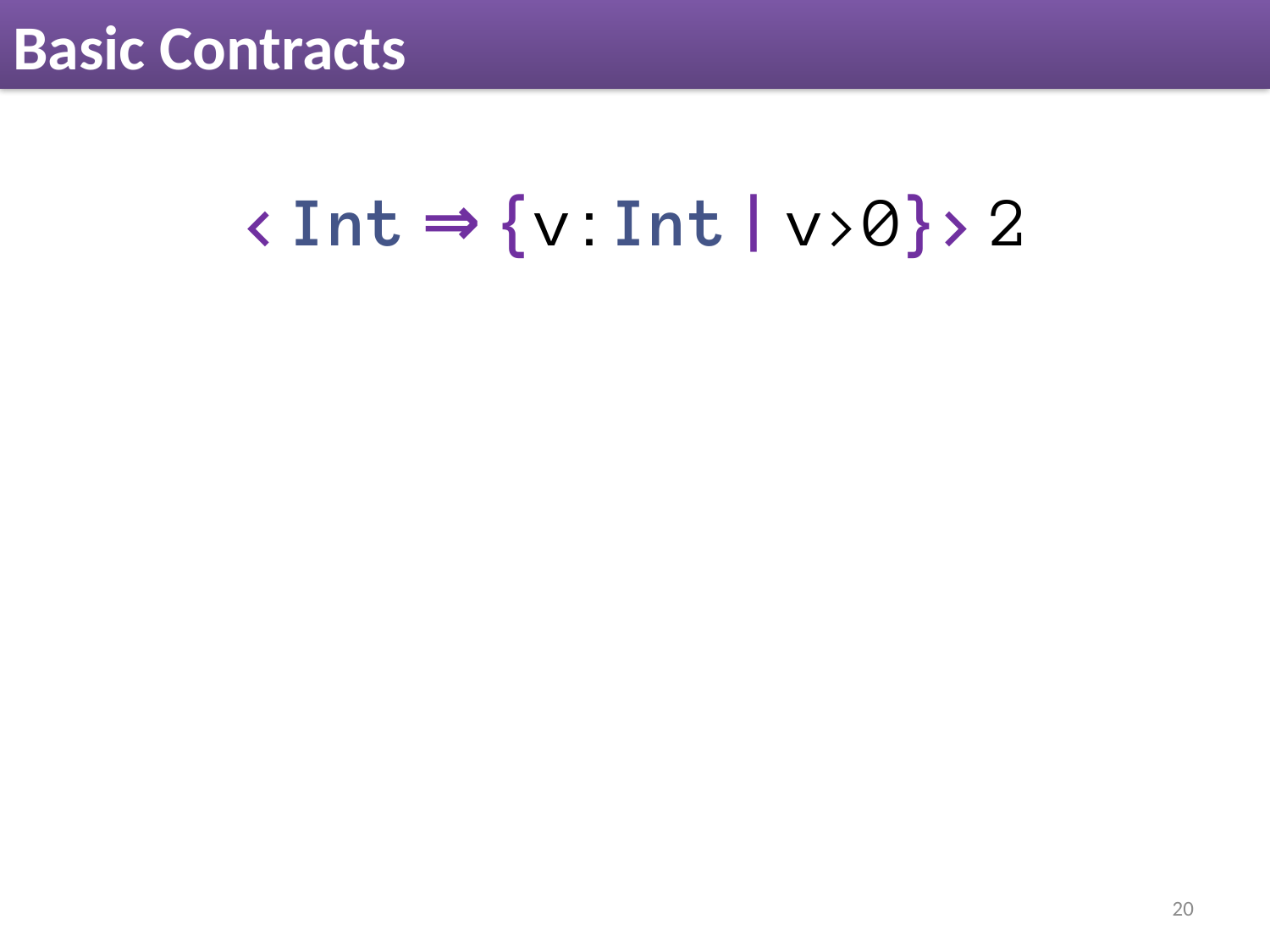

# Basic Contracts
< Int ⇒ {v:Int | v>0}> 2
20